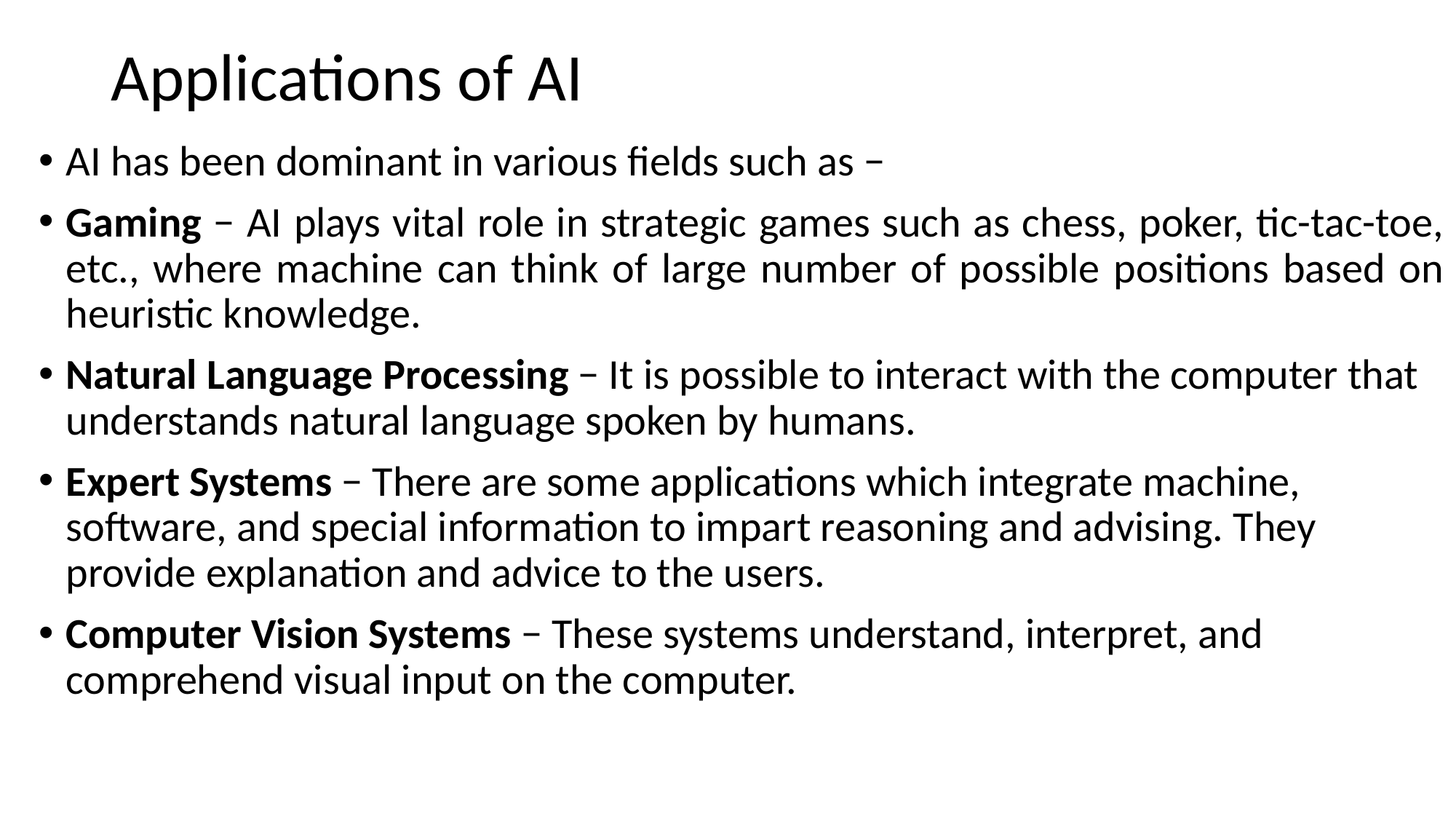

# Applications of AI
AI has been dominant in various fields such as −
Gaming − AI plays vital role in strategic games such as chess, poker, tic-tac-toe, etc., where machine can think of large number of possible positions based on heuristic knowledge.
Natural Language Processing − It is possible to interact with the computer that understands natural language spoken by humans.
Expert Systems − There are some applications which integrate machine, software, and special information to impart reasoning and advising. They provide explanation and advice to the users.
Computer Vision Systems − These systems understand, interpret, and comprehend visual input on the computer.